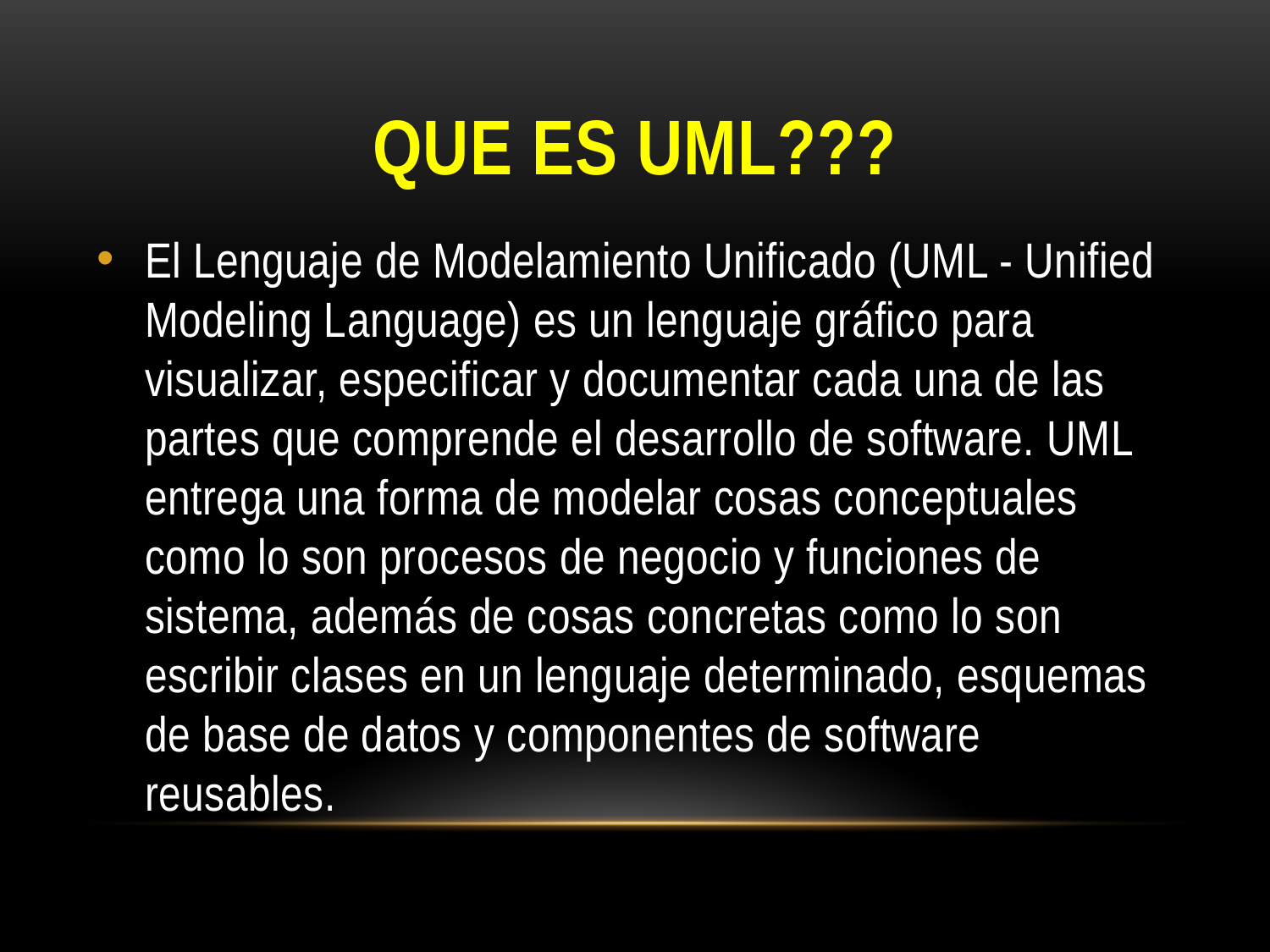

# QUE ES UML???
El Lenguaje de Modelamiento Unificado (UML - Unified Modeling Language) es un lenguaje gráfico para visualizar, especificar y documentar cada una de las partes que comprende el desarrollo de software. UML entrega una forma de modelar cosas conceptuales como lo son procesos de negocio y funciones de sistema, además de cosas concretas como lo son escribir clases en un lenguaje determinado, esquemas de base de datos y componentes de software reusables.